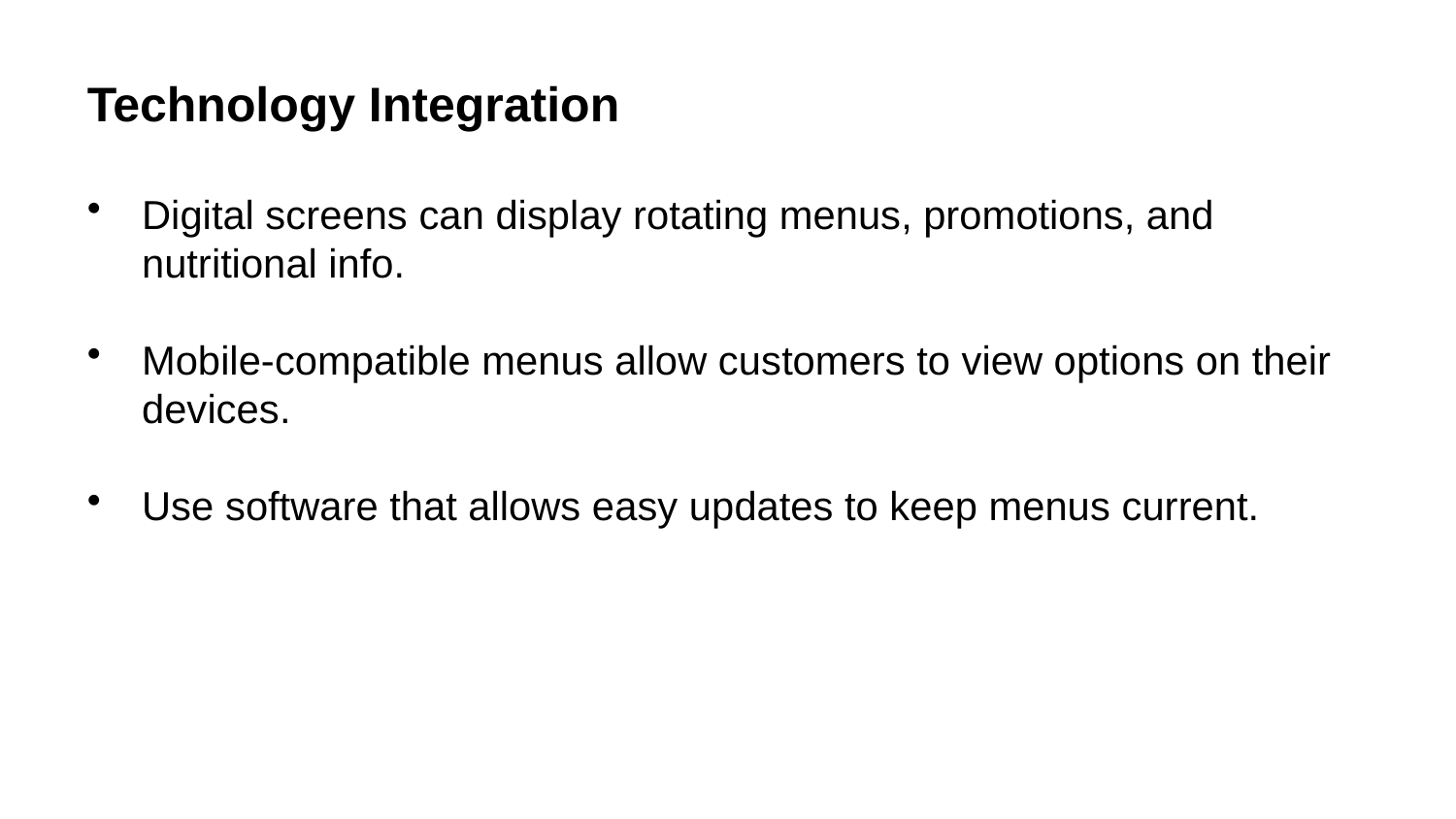

Technology Integration
Digital screens can display rotating menus, promotions, and nutritional info.

Mobile-compatible menus allow customers to view options on their devices.

Use software that allows easy updates to keep menus current.